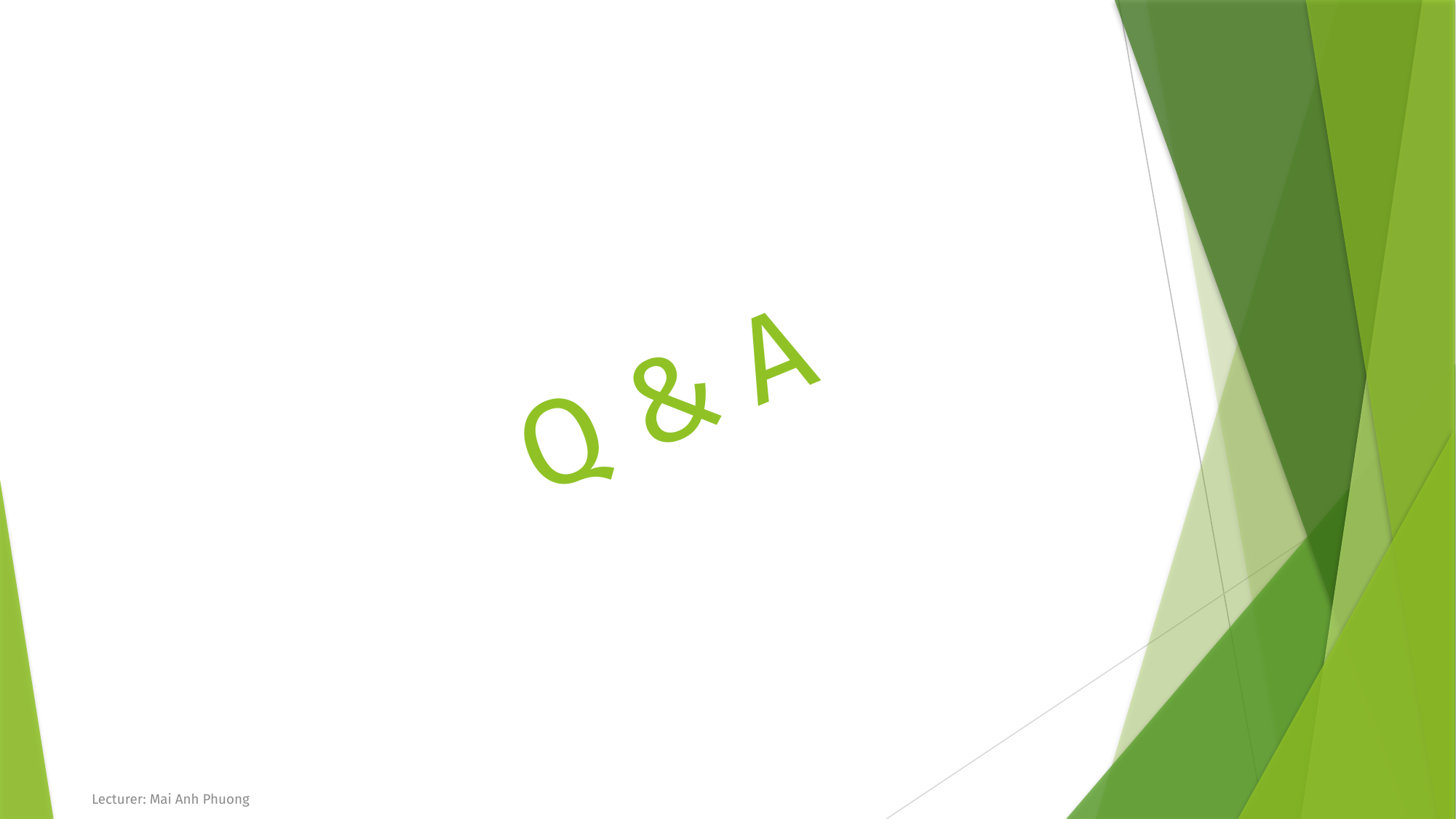

Q & A
Lecturer: Mai Anh Phuong